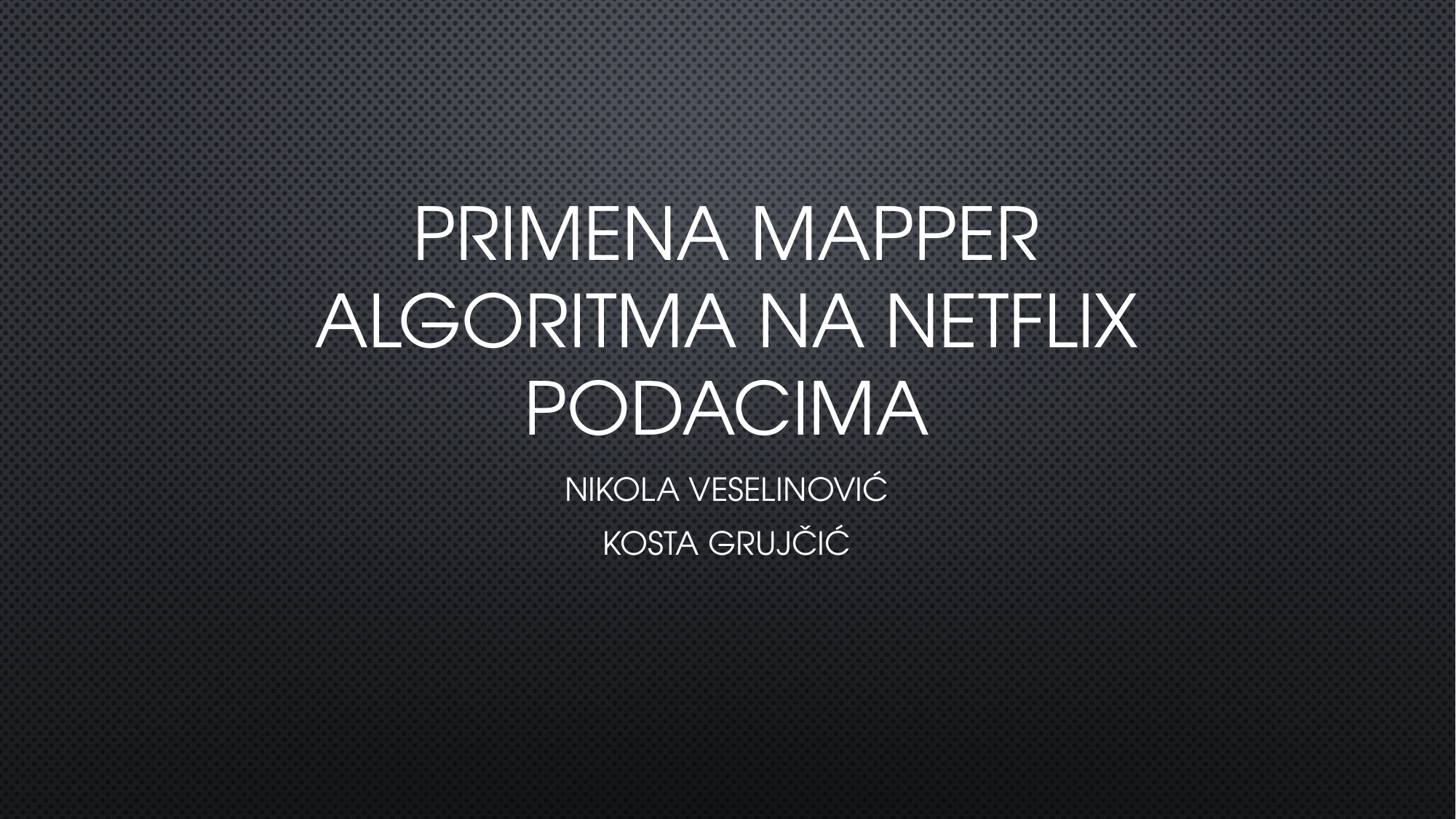

# Primena Mapper algoritma na Netflix podacima
Nikola Veselinović
Kosta Grujčić